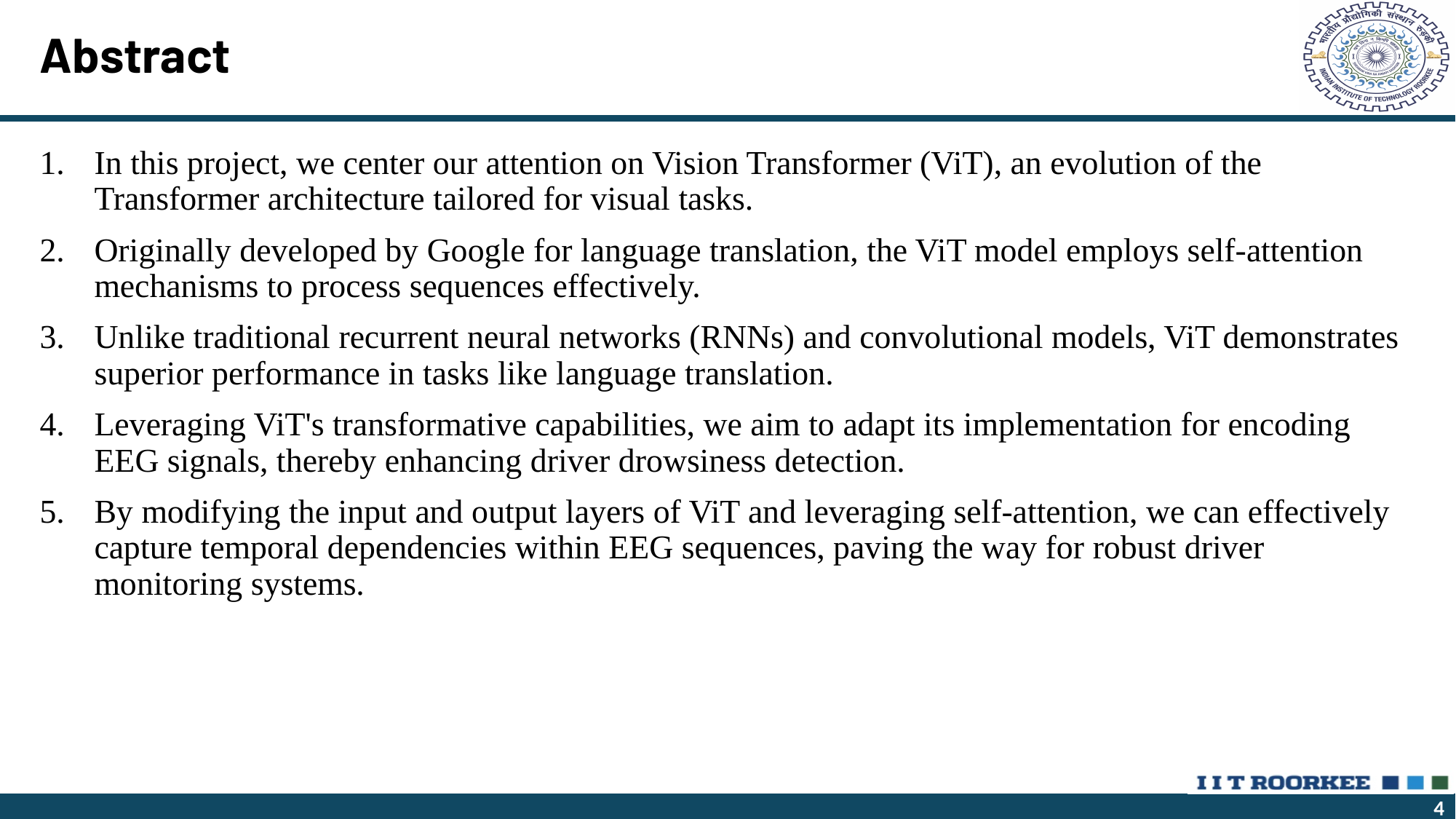

# Abstract
In this project, we center our attention on Vision Transformer (ViT), an evolution of the Transformer architecture tailored for visual tasks.
Originally developed by Google for language translation, the ViT model employs self-attention mechanisms to process sequences effectively.
Unlike traditional recurrent neural networks (RNNs) and convolutional models, ViT demonstrates superior performance in tasks like language translation.
Leveraging ViT's transformative capabilities, we aim to adapt its implementation for encoding EEG signals, thereby enhancing driver drowsiness detection.
By modifying the input and output layers of ViT and leveraging self-attention, we can effectively capture temporal dependencies within EEG sequences, paving the way for robust driver monitoring systems.